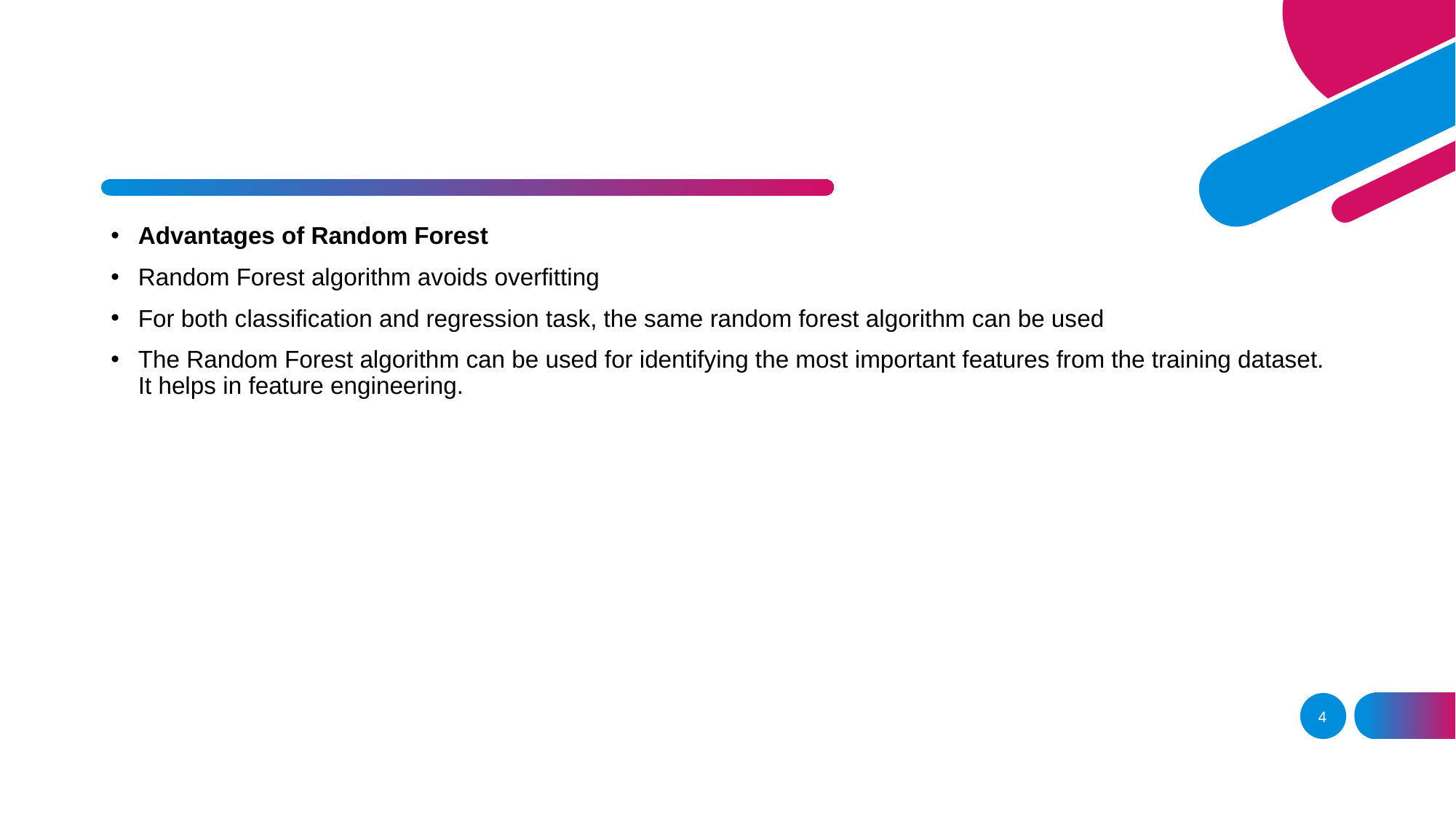

#
Advantages of Random Forest
Random Forest algorithm avoids overfitting
For both classification and regression task, the same random forest algorithm can be used
The Random Forest algorithm can be used for identifying the most important features from the training dataset. It helps in feature engineering.
4